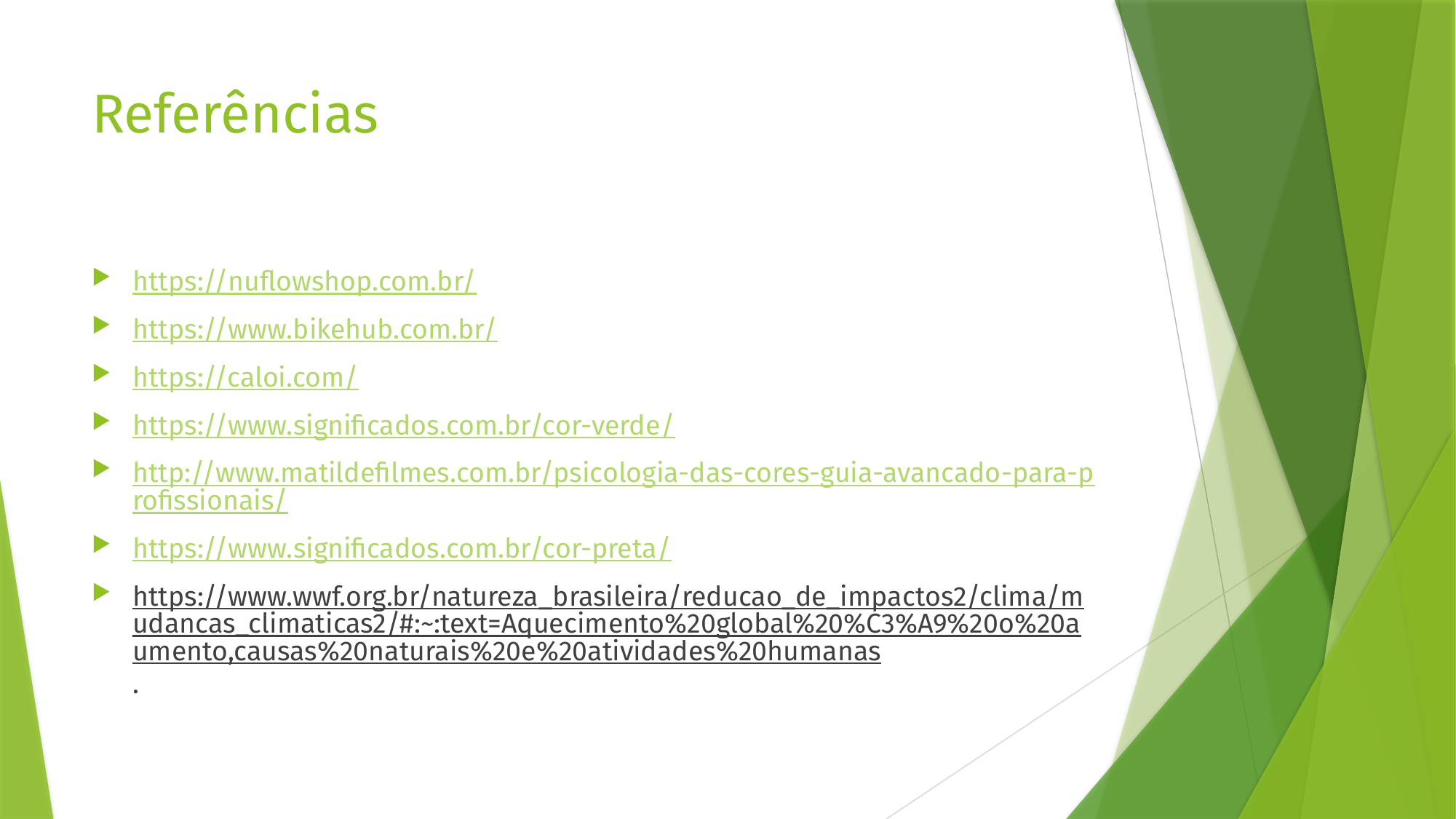

# Referências
https://nuflowshop.com.br/
https://www.bikehub.com.br/
https://caloi.com/
https://www.significados.com.br/cor-verde/
http://www.matildefilmes.com.br/psicologia-das-cores-guia-avancado-para-profissionais/
https://www.significados.com.br/cor-preta/
https://www.wwf.org.br/natureza_brasileira/reducao_de_impactos2/clima/mudancas_climaticas2/#:~:text=Aquecimento%20global%20%C3%A9%20o%20aumento,causas%20naturais%20e%20atividades%20humanas.